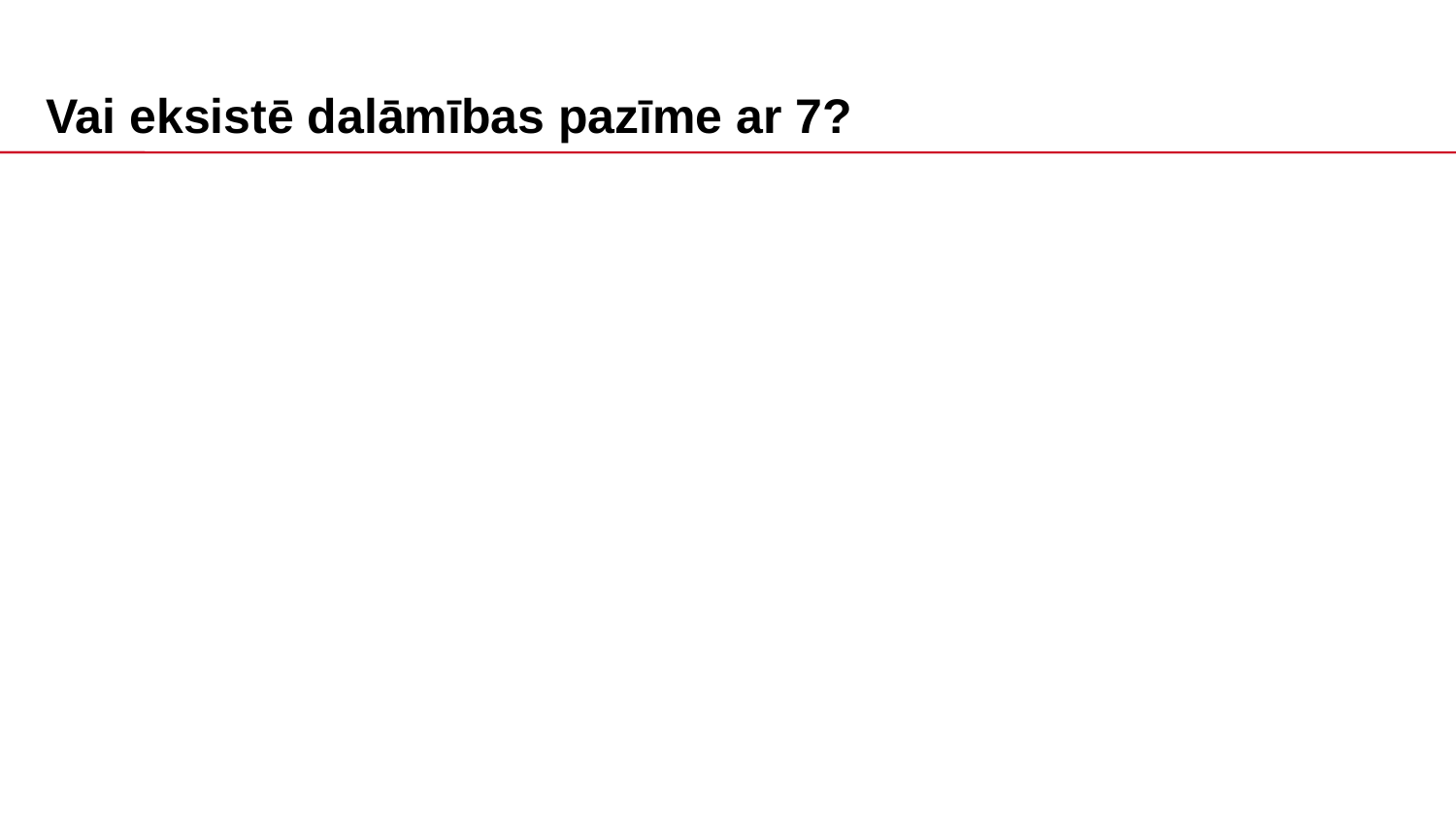

# Vai eksistē dalāmības pazīme ar 7?